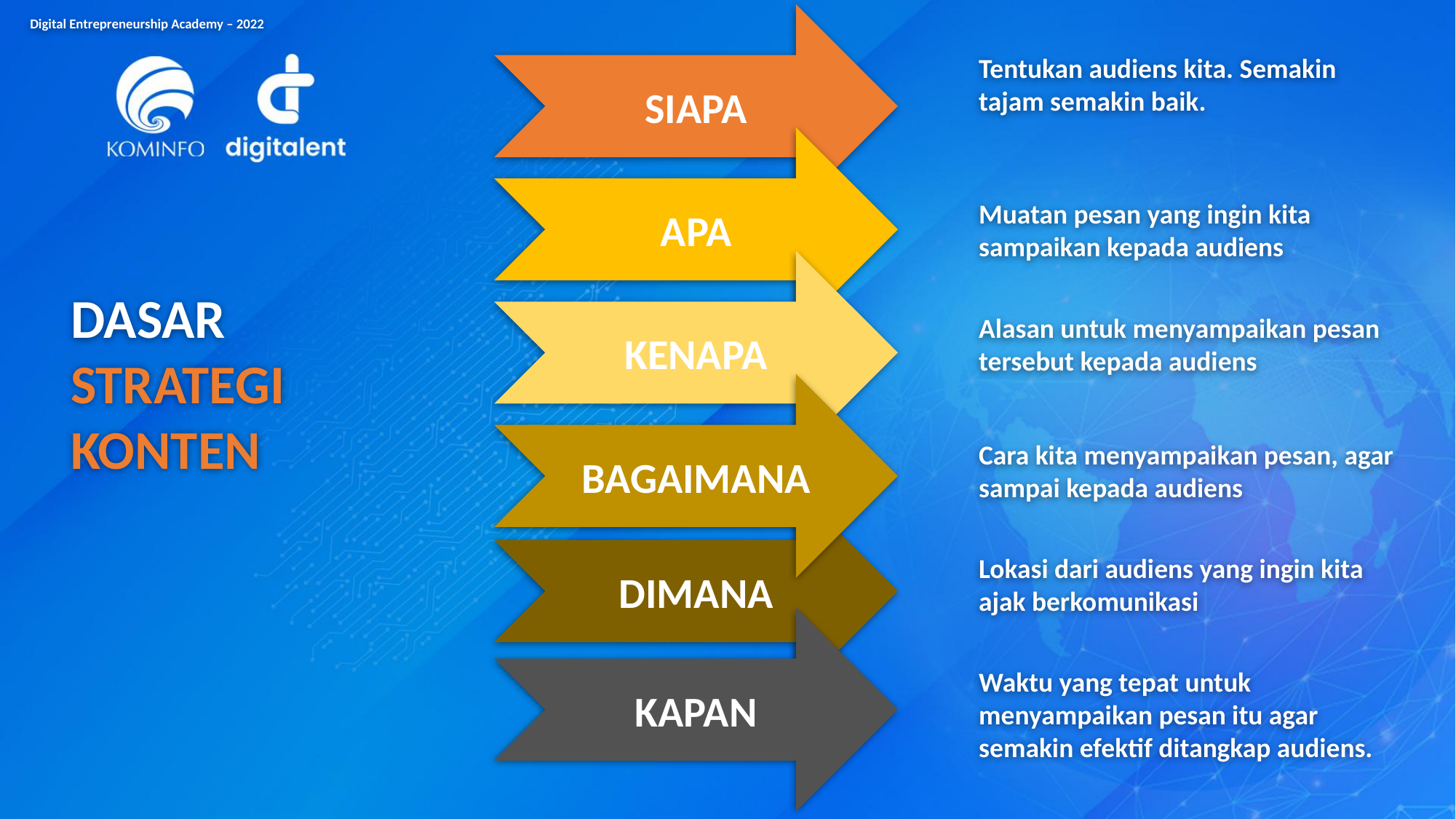

SIAPA
Digital Entrepreneurship Academy – 2022
Tentukan audiens kita. Semakin tajam semakin baik.
APA
Muatan pesan yang ingin kita sampaikan kepada audiens
KENAPA
DASAR STRATEGI KONTEN
Alasan untuk menyampaikan pesan tersebut kepada audiens
BAGAIMANA
Cara kita menyampaikan pesan, agar sampai kepada audiens
DIMANA
Lokasi dari audiens yang ingin kita ajak berkomunikasi
KAPAN
Waktu yang tepat untuk menyampaikan pesan itu agar semakin efektif ditangkap audiens.